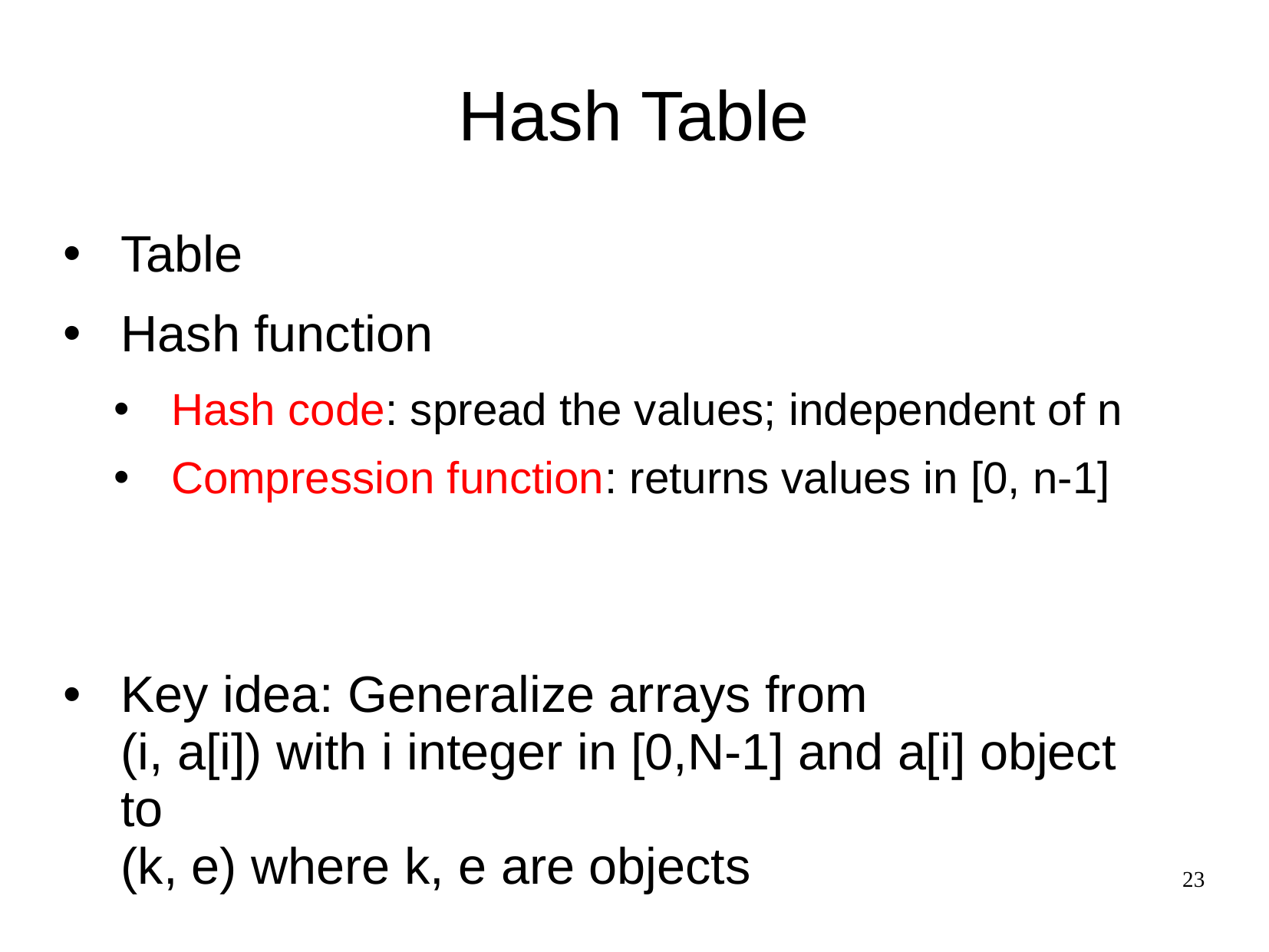

# Hash Table
Table
Hash function
Hash code: spread the values; independent of n
Compression function: returns values in [0, n-1]

Key idea: Generalize arrays from
(i, a[i]) with i integer in [0,N-1] and a[i] object
to
(k, e) where k, e are objects
23